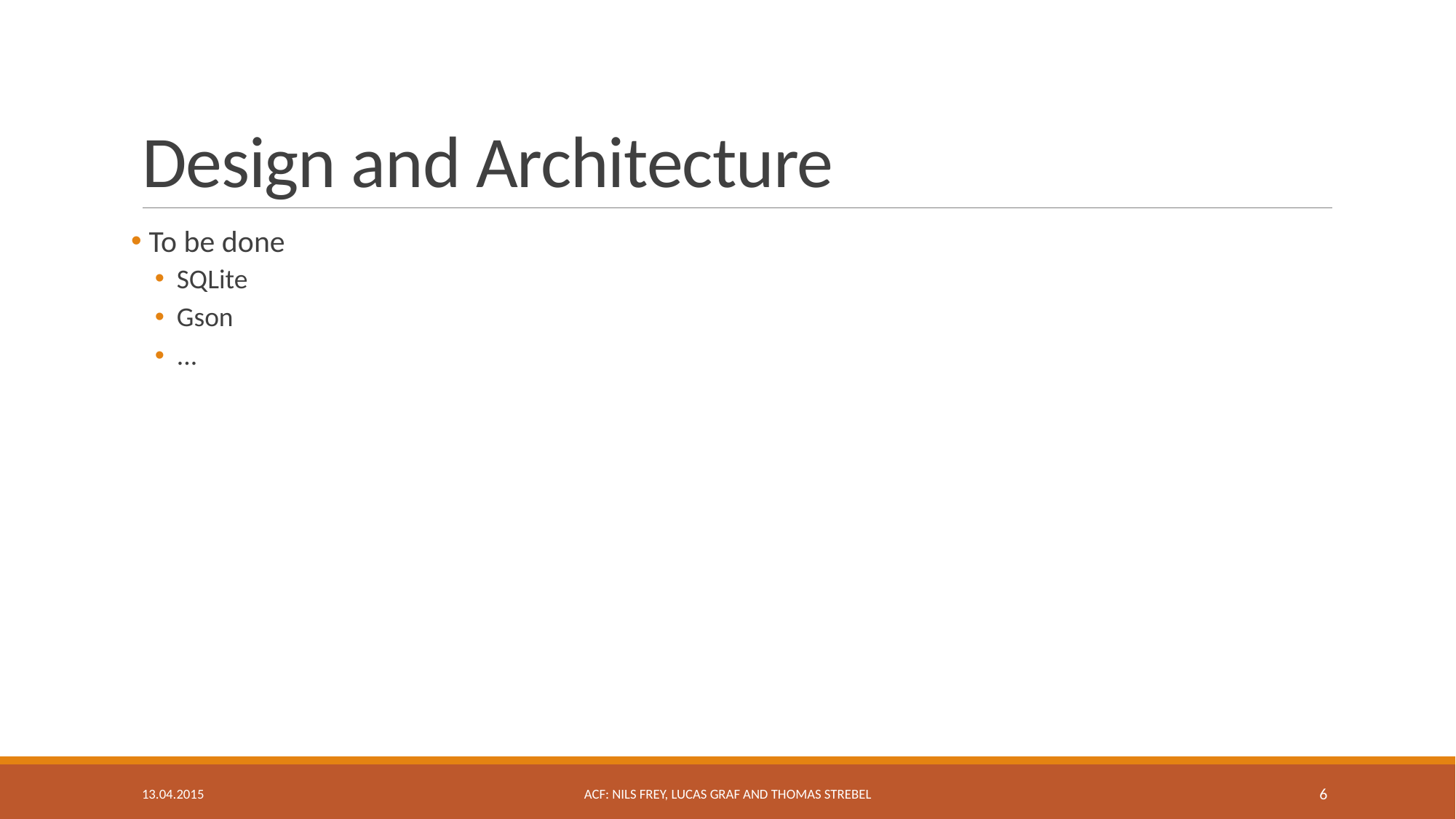

# Design and Architecture
 To be done
SQLite
Gson
...
13.04.2015
ACF: Nils Frey, Lucas Graf and Thomas Strebel
6